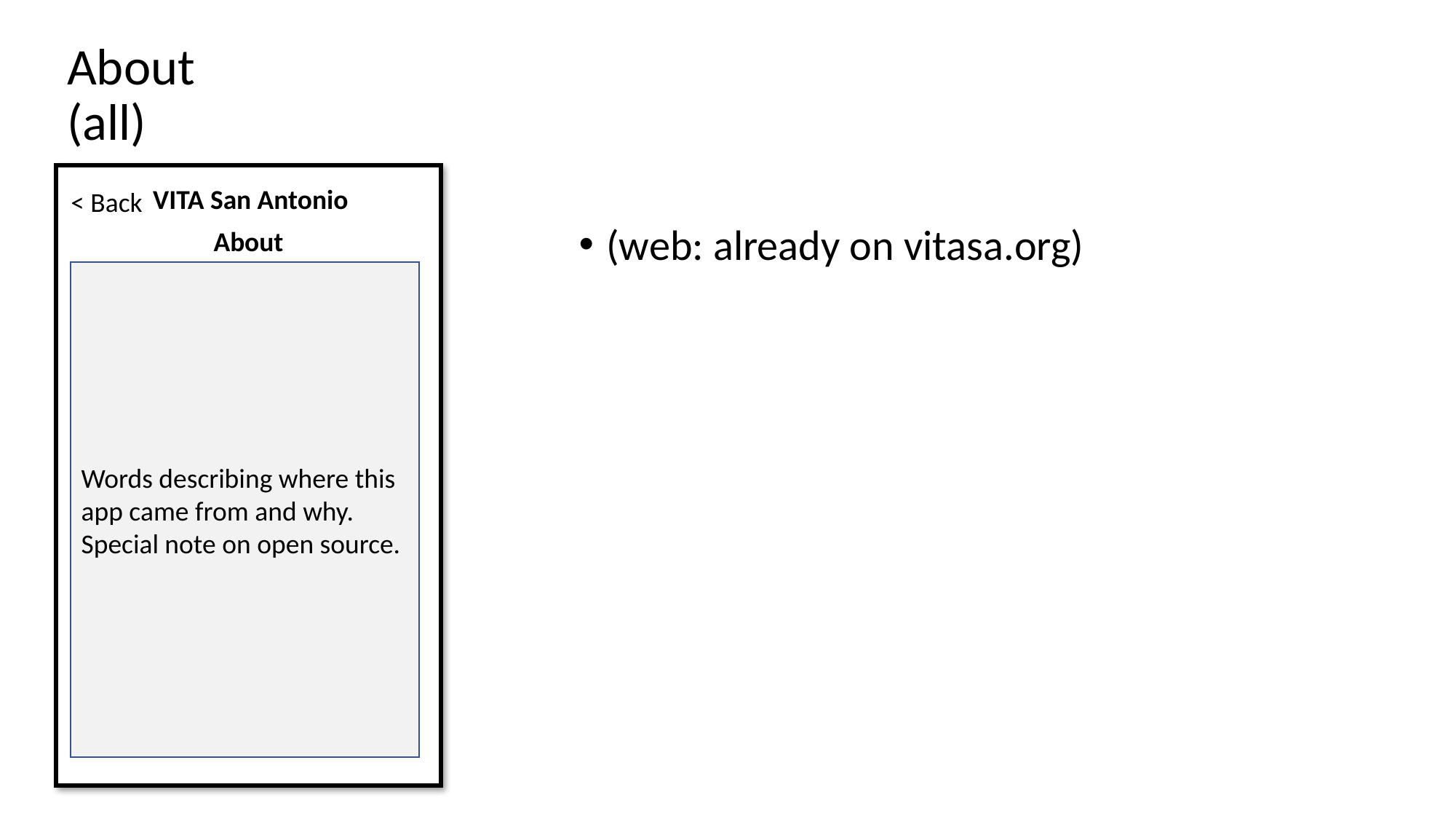

About
(all)

VITA San Antonio
< Back
(web: already on vitasa.org)
About
Words describing where this app came from and why. Special note on open source.